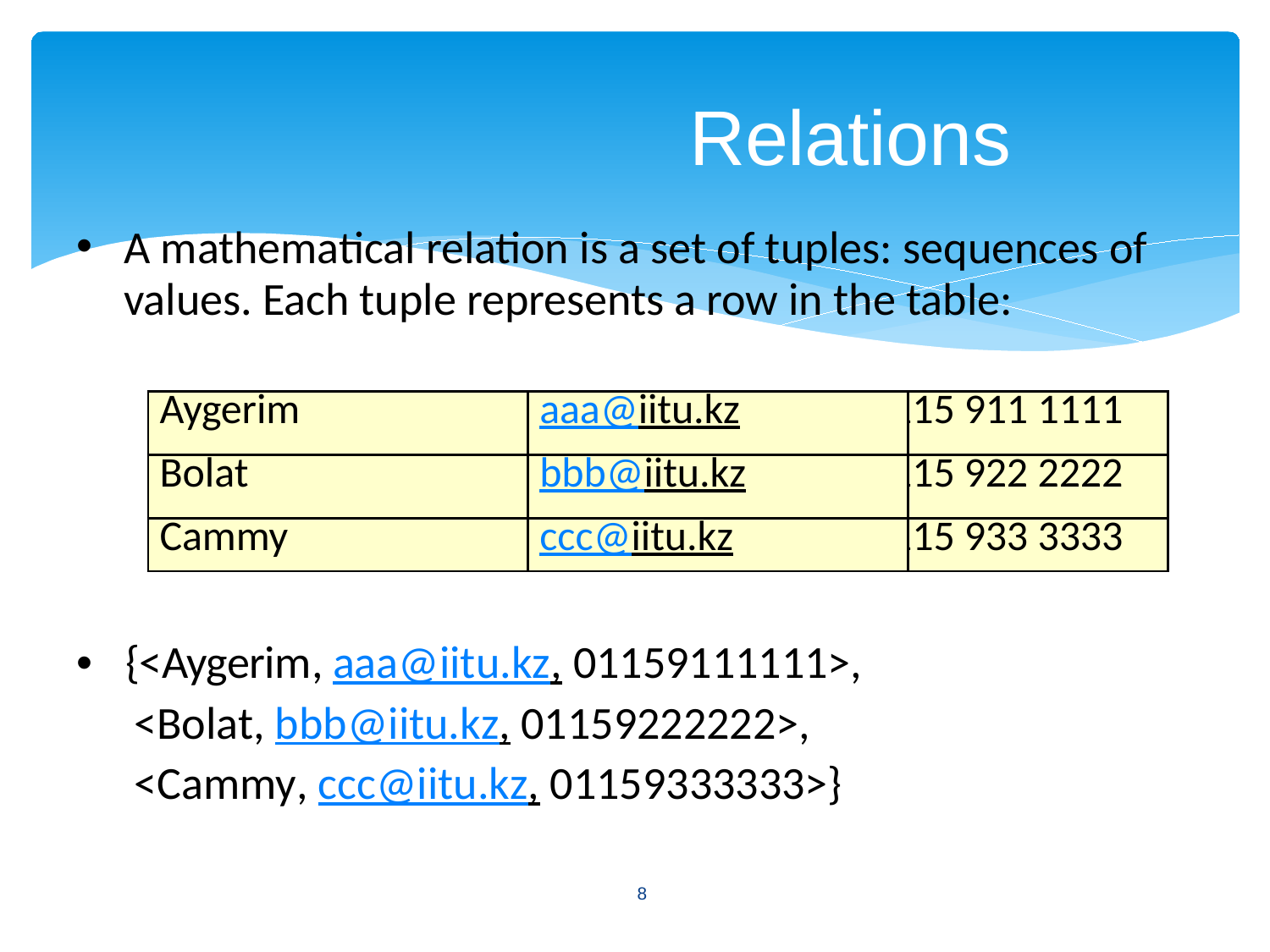

# Relations
A mathematical relation is a set of tuples: sequences of
values. Each tuple represents a row in the table:
| Andrew | aaa@cs.nott.ac.uk | 0115 911 1111 |
| --- | --- | --- |
| Bill | bbb@cs.nott.ac.uk | 0115 922 2222 |
| Christine | ccc@cs.nott.ac.uk | 0115 933 3333 |
| Aygerim | aaa@iitu.kz |
| --- | --- |
| Bolat | bbb@iitu.kz |
| Cammy | ccc@iitu.kz |
•	{<Aygerim, aaa@iitu.kz, 01159111111>,
<Bolat, bbb@iitu.kz, 01159222222>,
<Cammy, ccc@iitu.kz, 01159333333>}
8